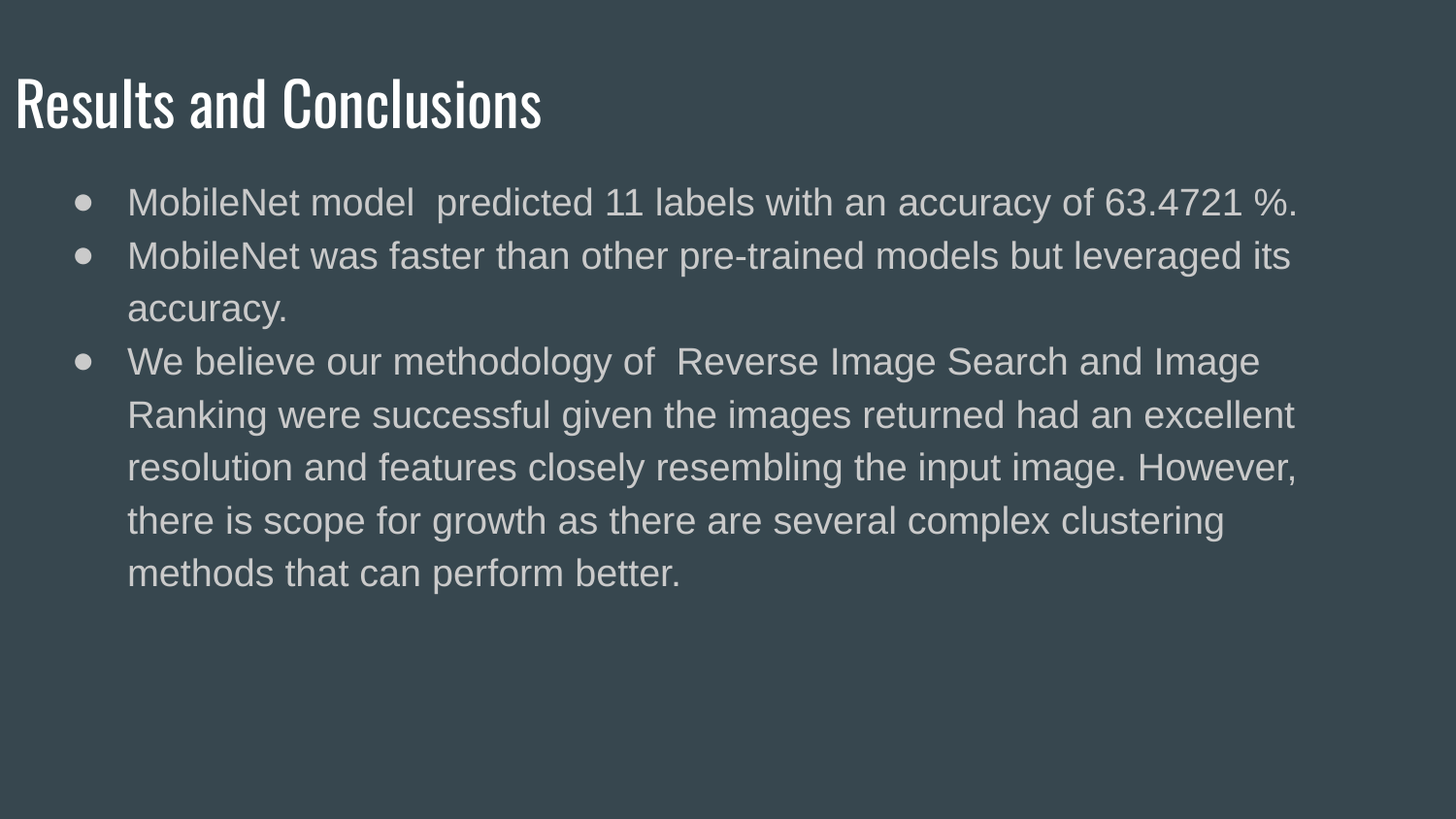

# Results and Conclusions
MobileNet model  predicted 11 labels with an accuracy of 63.4721 %.
MobileNet was faster than other pre-trained models but leveraged its accuracy.
We believe our methodology of  Reverse Image Search and Image Ranking were successful given the images returned had an excellent resolution and features closely resembling the input image. However, there is scope for growth as there are several complex clustering methods that can perform better.